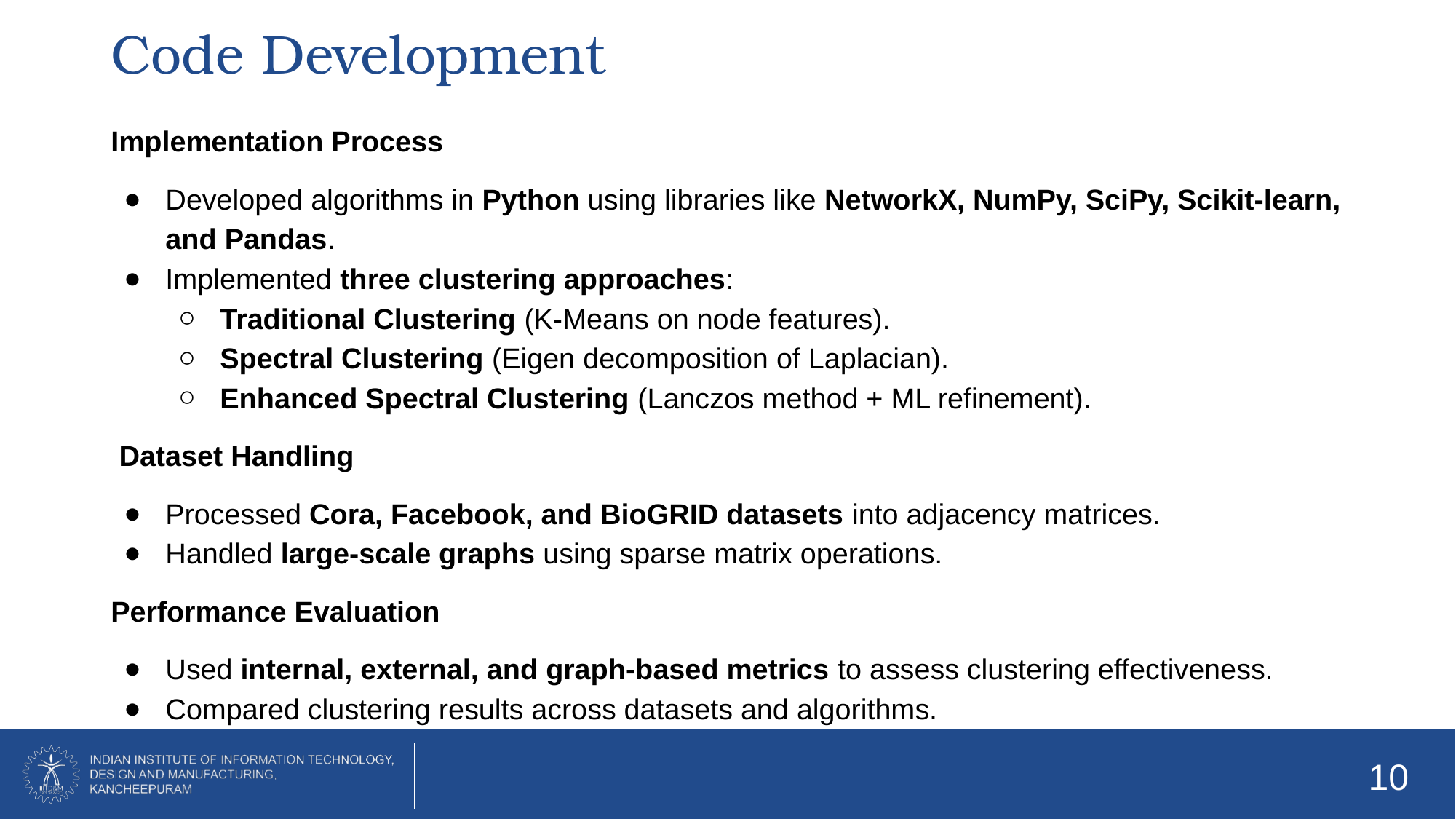

# Code Development
Implementation Process
Developed algorithms in Python using libraries like NetworkX, NumPy, SciPy, Scikit-learn, and Pandas.
Implemented three clustering approaches:
Traditional Clustering (K-Means on node features).
Spectral Clustering (Eigen decomposition of Laplacian).
Enhanced Spectral Clustering (Lanczos method + ML refinement).
 Dataset Handling
Processed Cora, Facebook, and BioGRID datasets into adjacency matrices.
Handled large-scale graphs using sparse matrix operations.
Performance Evaluation
Used internal, external, and graph-based metrics to assess clustering effectiveness.
Compared clustering results across datasets and algorithms.

10